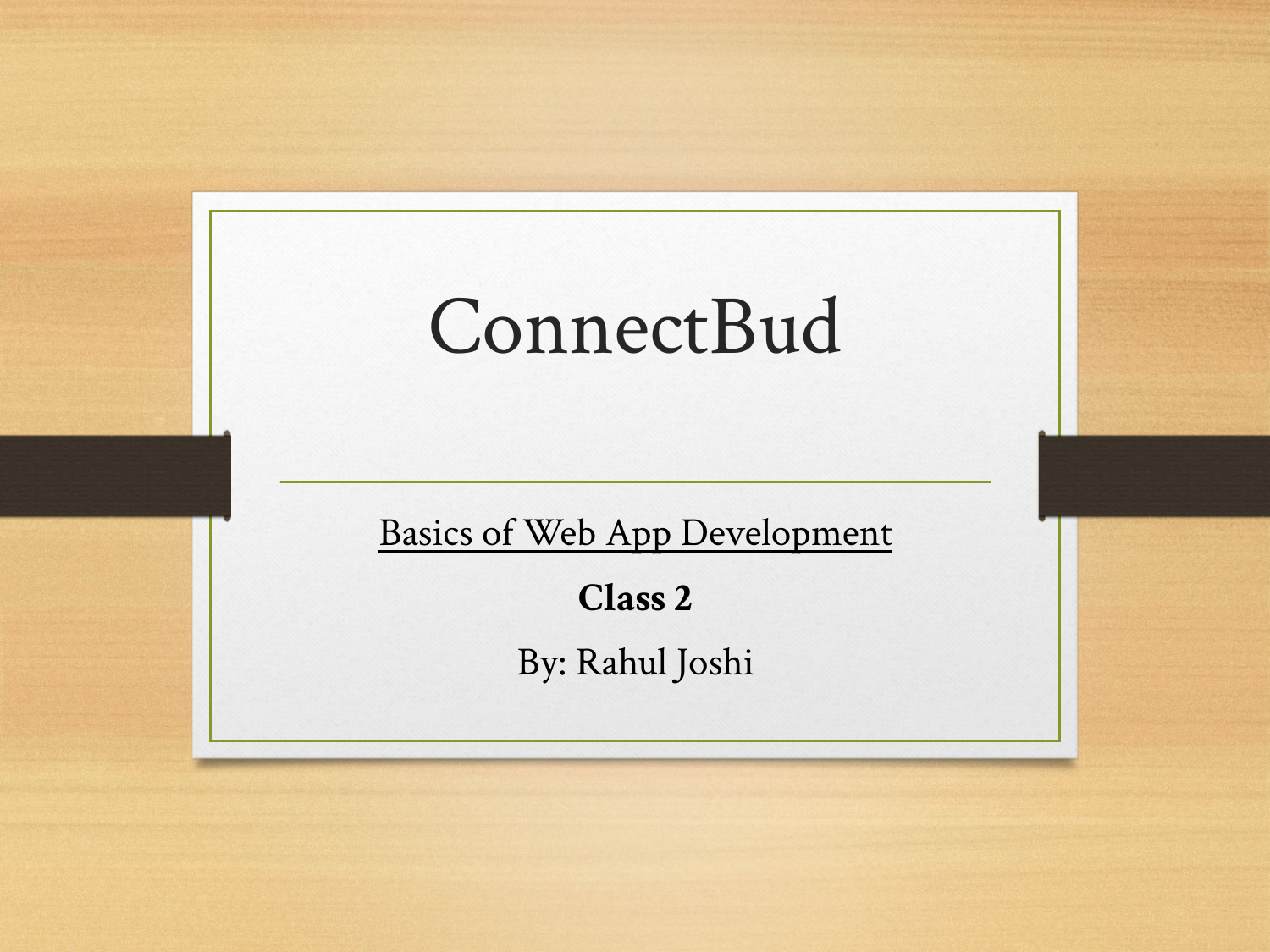

# ConnectBud
Basics of Web App Development
Class 2
By: Rahul Joshi